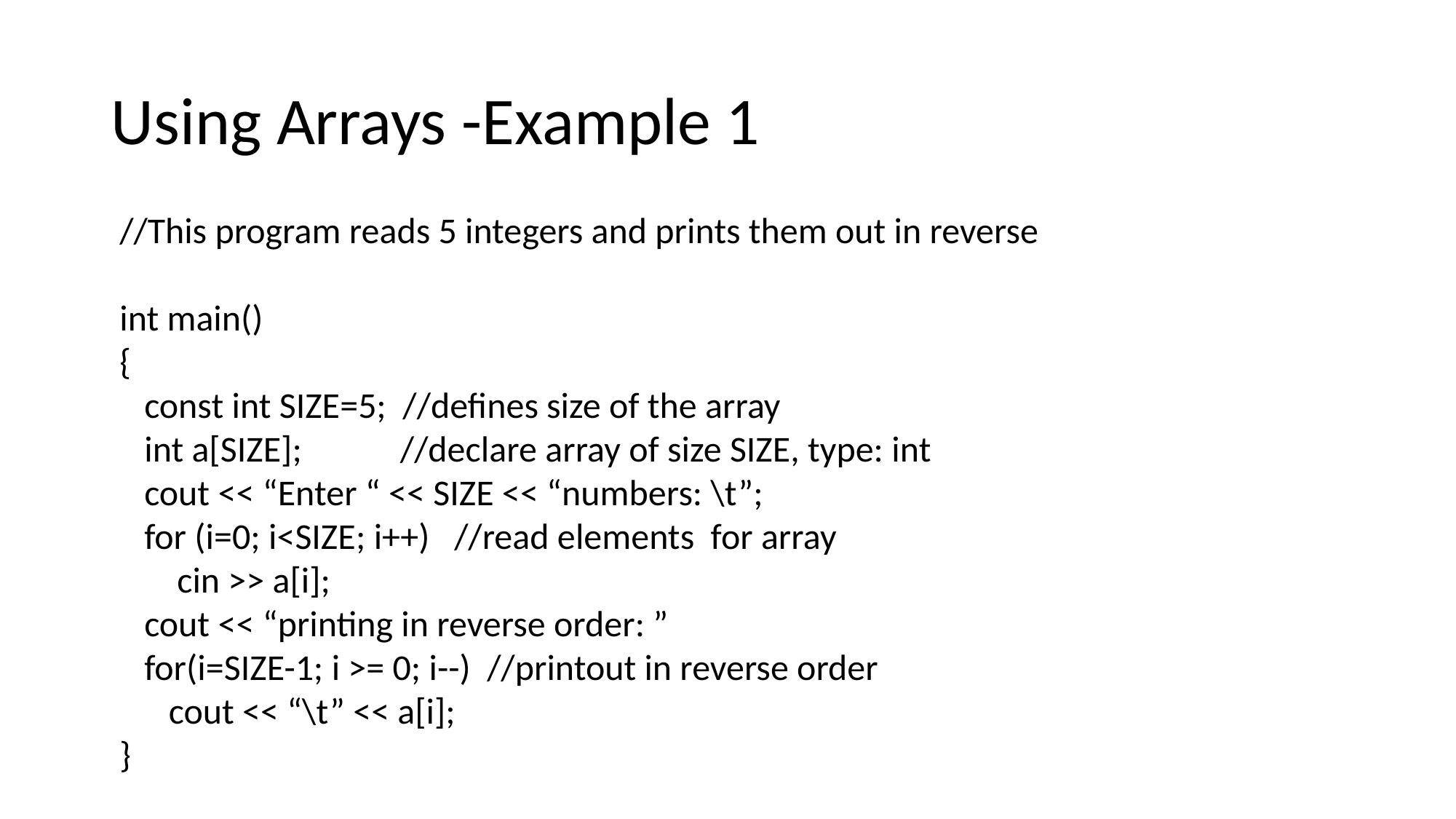

# Using Arrays -Example 1
//This program reads 5 integers and prints them out in reverse

int main()
{
   const int SIZE=5;  //defines size of the array
   int a[SIZE];            //declare array of size SIZE, type: int
   cout << “Enter “ << SIZE << “numbers: \t”;
   for (i=0; i<SIZE; i++)   //read elements  for array
       cin >> a[i];
   cout << “printing in reverse order: ”
   for(i=SIZE-1; i >= 0; i--)  //printout in reverse order
      cout << “\t” << a[i];
}